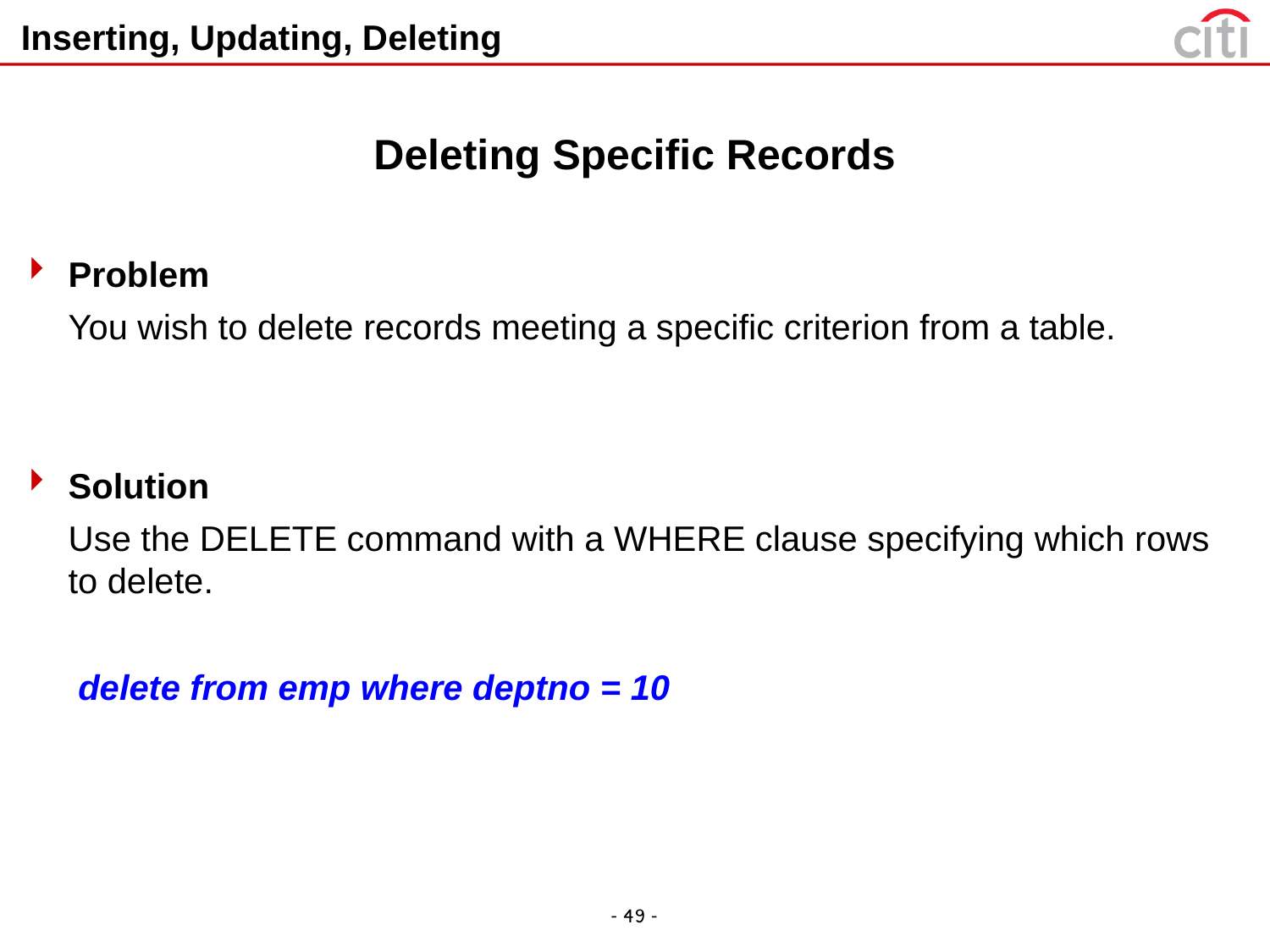

# Inserting, Updating, Deleting
Deleting Specific Records

Problem
	You wish to delete records meeting a specific criterion from a table.

Solution
	Use the DELETE command with a WHERE clause specifying which rows to delete.

	 delete from emp where deptno = 10
- 49 -